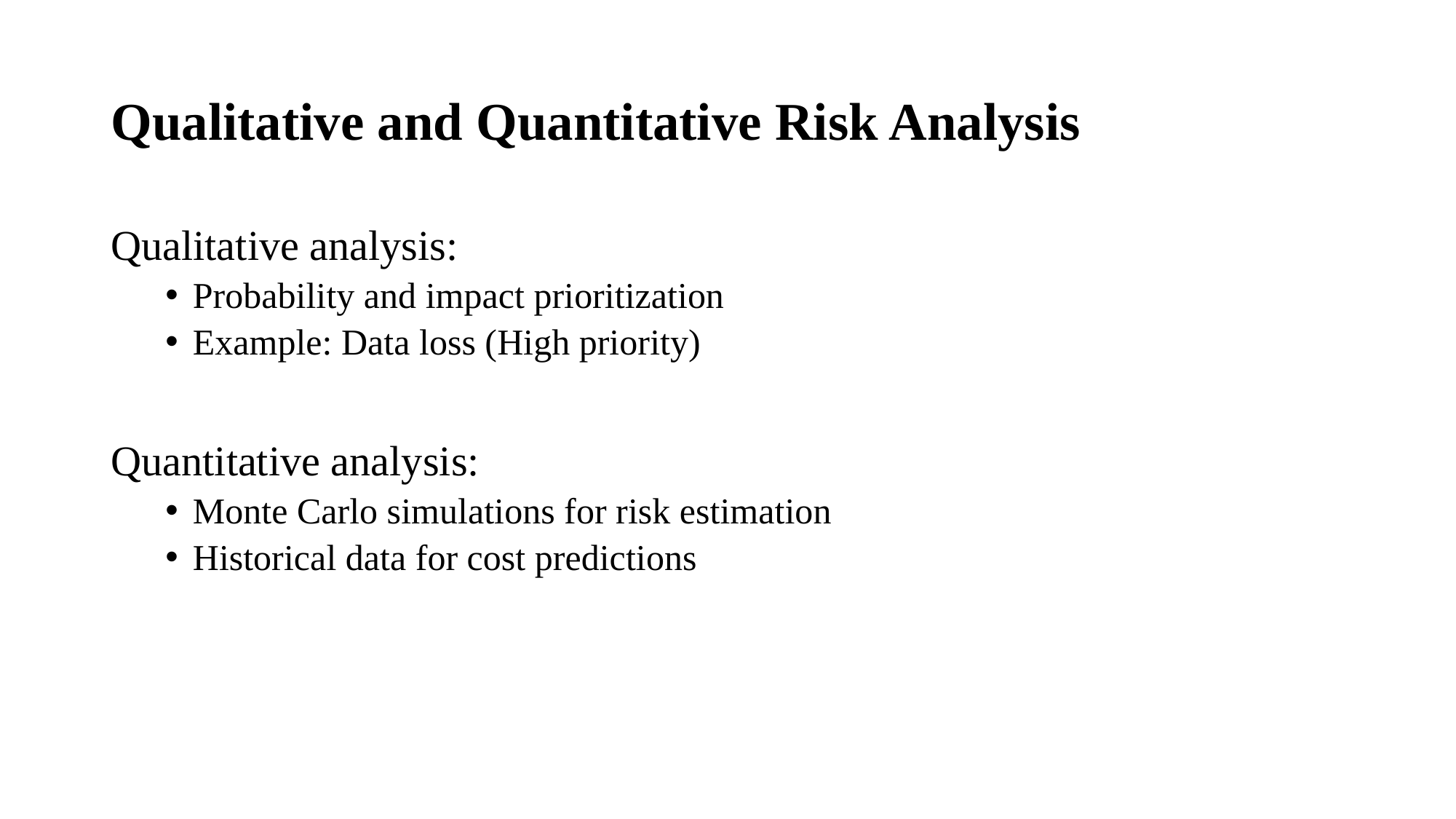

# Qualitative and Quantitative Risk Analysis
Qualitative analysis:
Probability and impact prioritization
Example: Data loss (High priority)

Quantitative analysis:
Monte Carlo simulations for risk estimation
Historical data for cost predictions